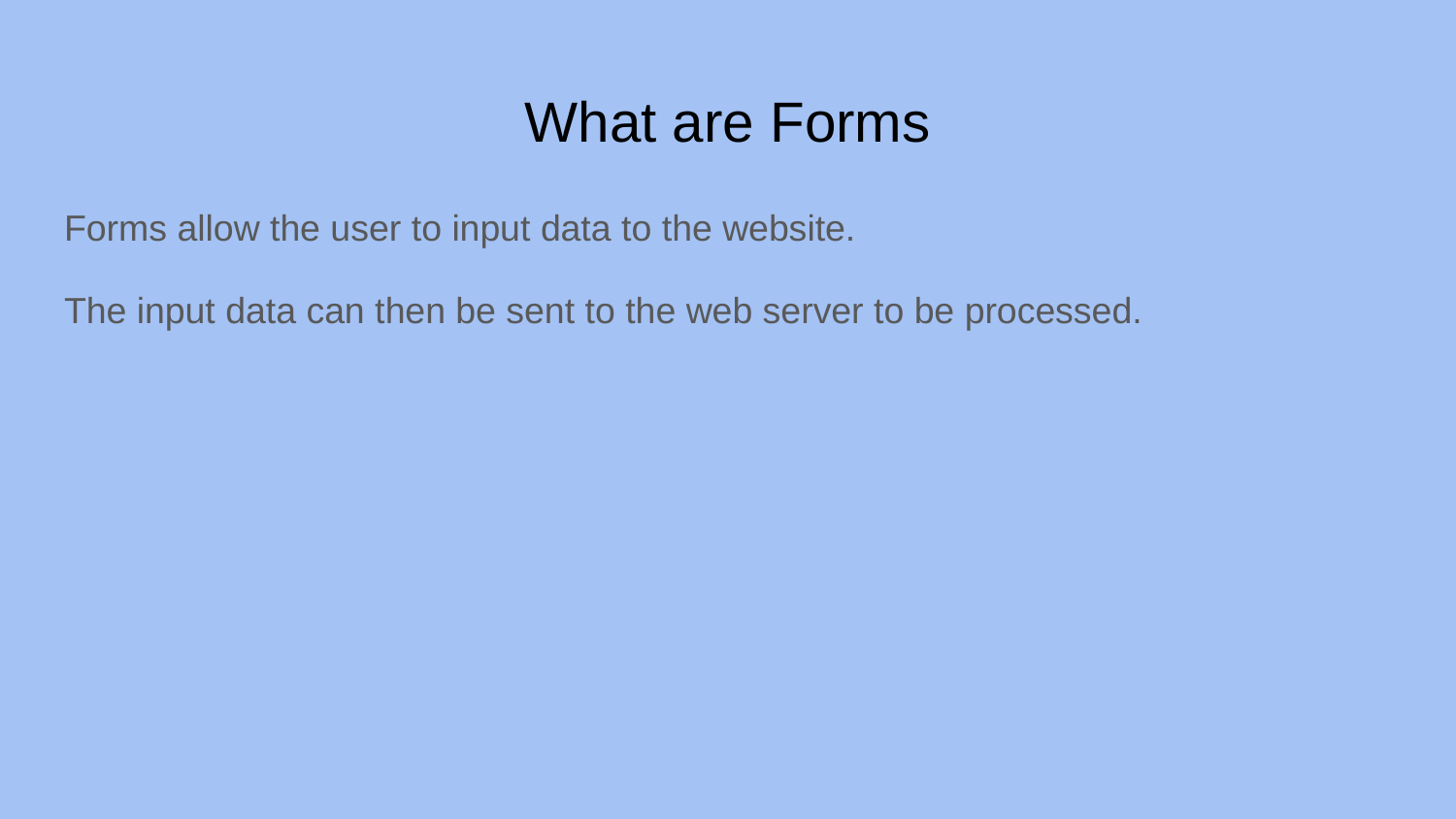

# What are Forms
Forms allow the user to input data to the website.
The input data can then be sent to the web server to be processed.